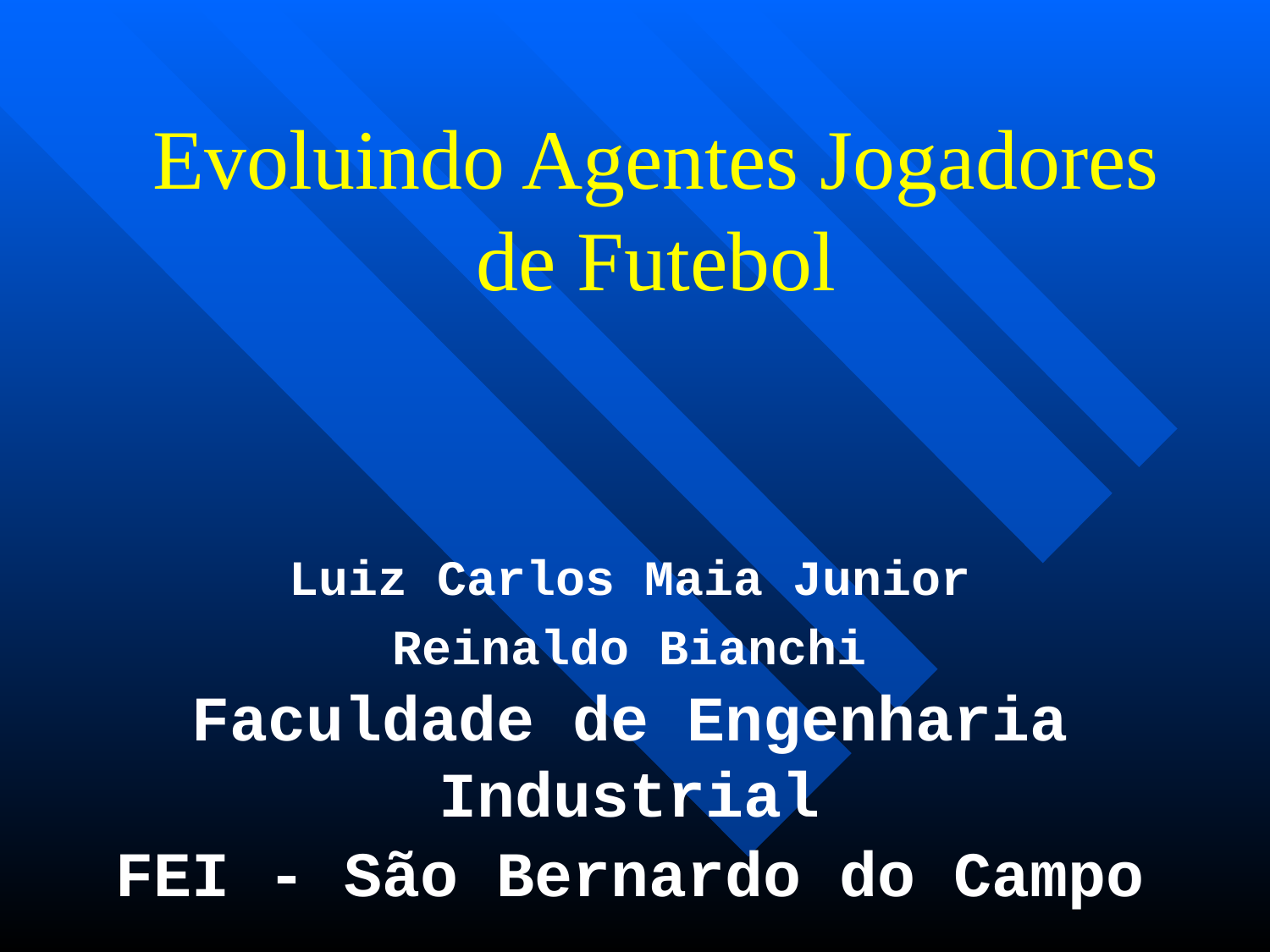

# Evoluindo Agentes Jogadores de Futebol
Luiz Carlos Maia Junior
Reinaldo Bianchi
Faculdade de Engenharia Industrial
FEI - São Bernardo do Campo